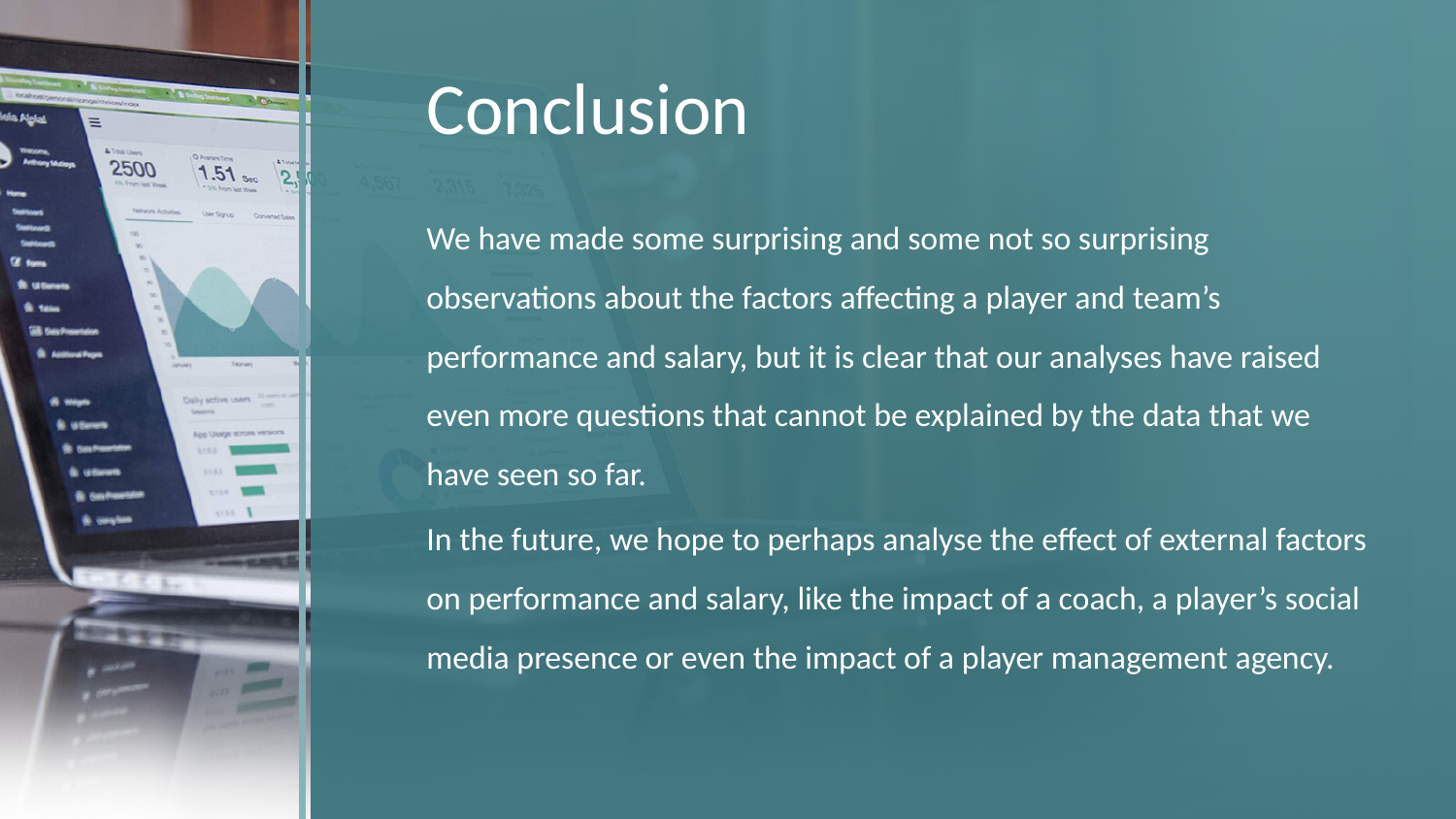

# Conclusion
We have made some surprising and some not so surprising observations about the factors affecting a player and team’s performance and salary, but it is clear that our analyses have raised even more questions that cannot be explained by the data that we have seen so far.
In the future, we hope to perhaps analyse the effect of external factors on performance and salary, like the impact of a coach, a player’s social media presence or even the impact of a player management agency.